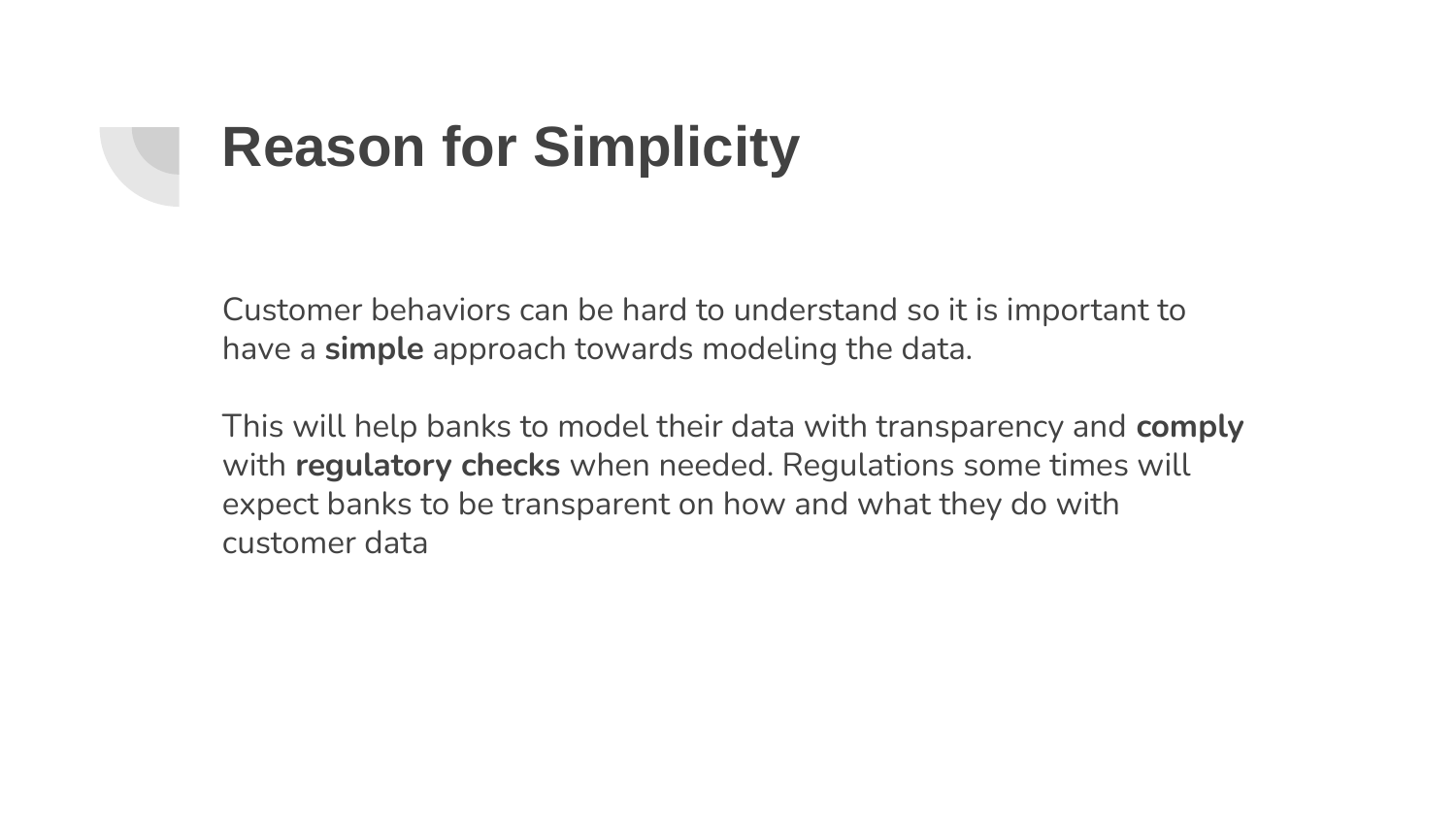

# Reason for Simplicity
Customer behaviors can be hard to understand so it is important to have a simple approach towards modeling the data.

This will help banks to model their data with transparency and comply with regulatory checks when needed. Regulations some times will expect banks to be transparent on how and what they do with customer data